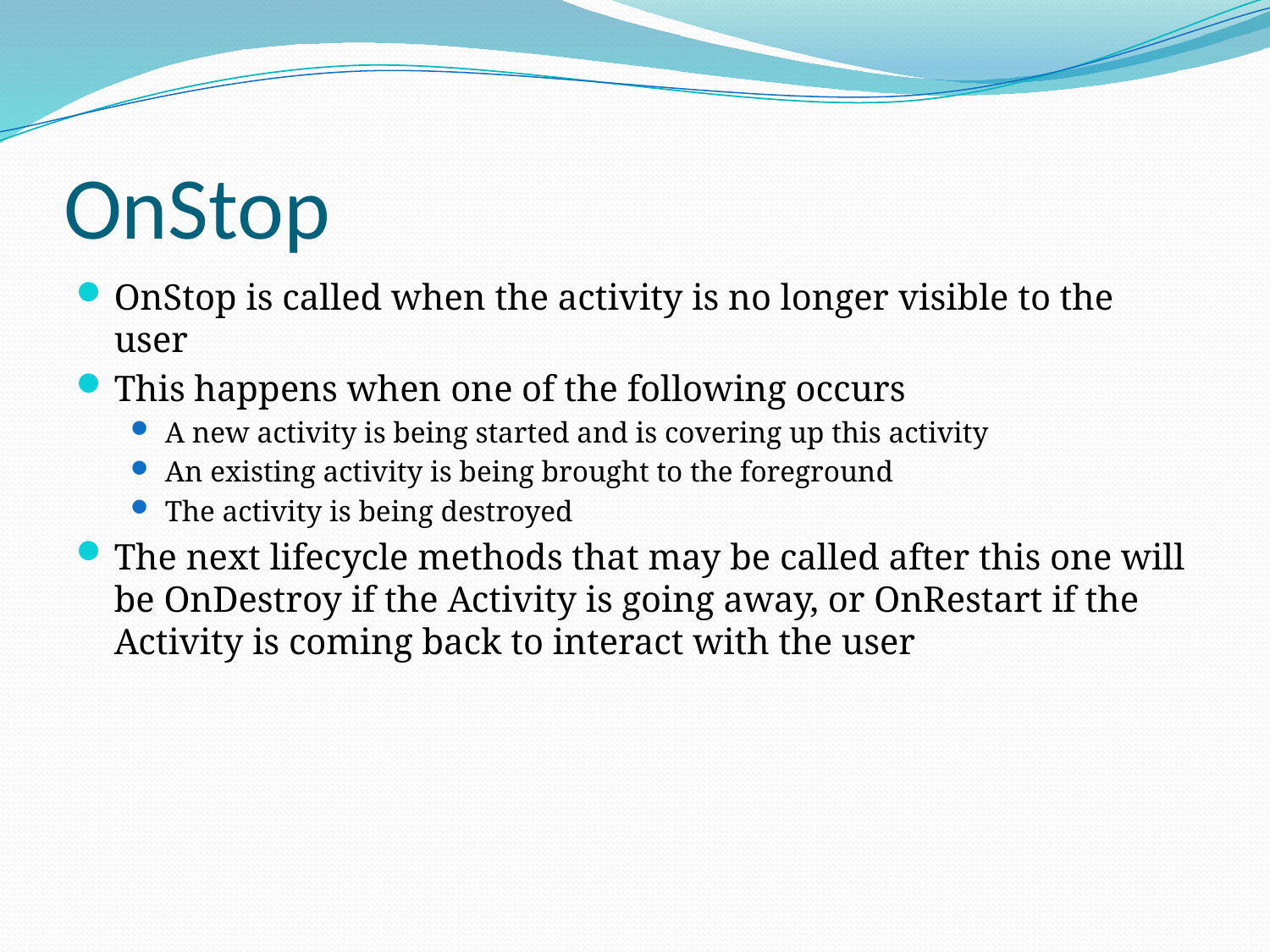

# OnStop
OnStop is called when the activity is no longer visible to the user
This happens when one of the following occurs
A new activity is being started and is covering up this activity
An existing activity is being brought to the foreground
The activity is being destroyed
The next lifecycle methods that may be called after this one will be OnDestroy if the Activity is going away, or OnRestart if the Activity is coming back to interact with the user